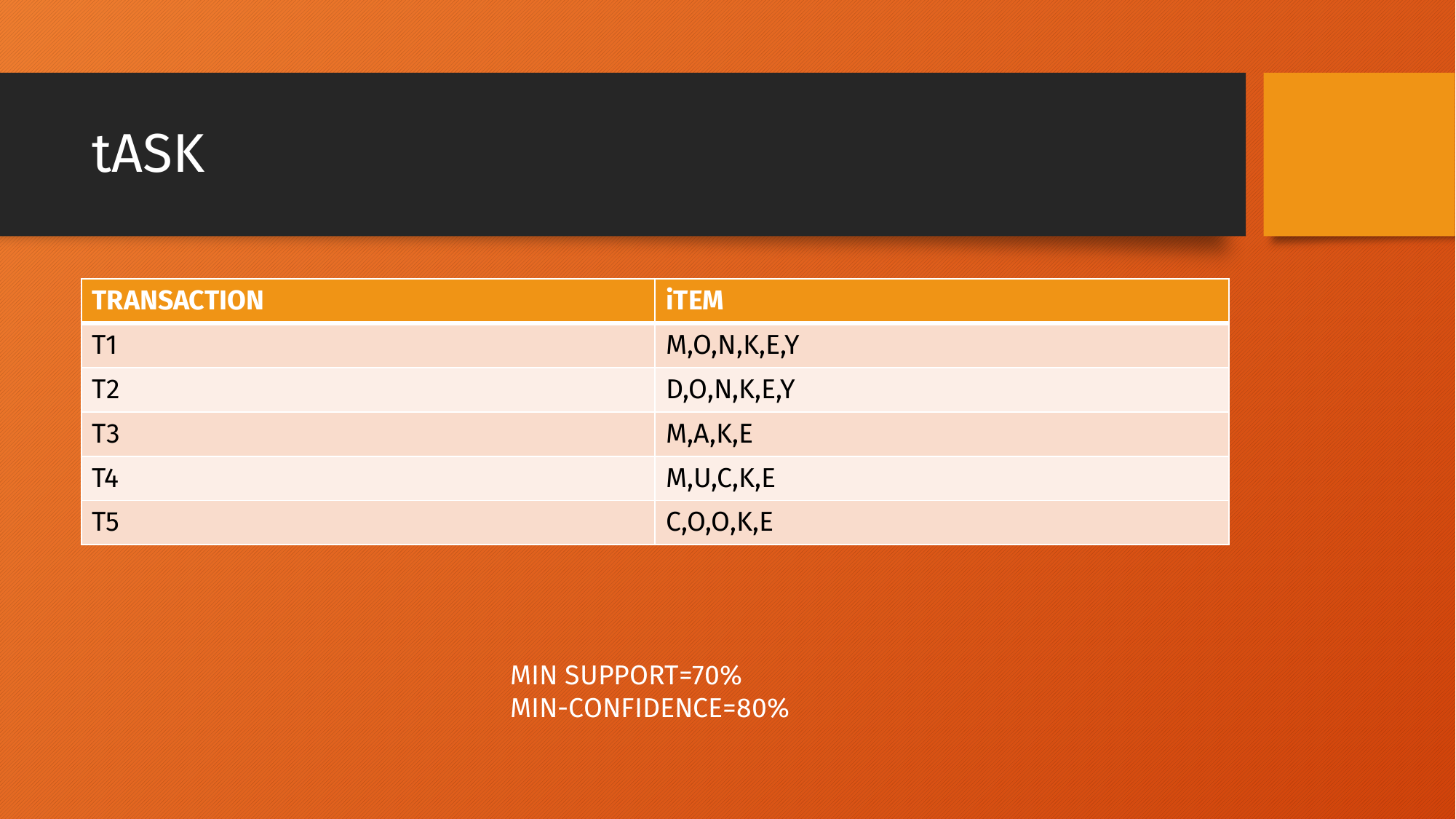

# tASK
| TRANSACTION | iTEM |
| --- | --- |
| T1 | M,O,N,K,E,Y |
| T2 | D,O,N,K,E,Y |
| T3 | M,A,K,E |
| T4 | M,U,C,K,E |
| T5 | C,O,O,K,E |
MIN SUPPORT=70%
MIN-CONFIDENCE=80%